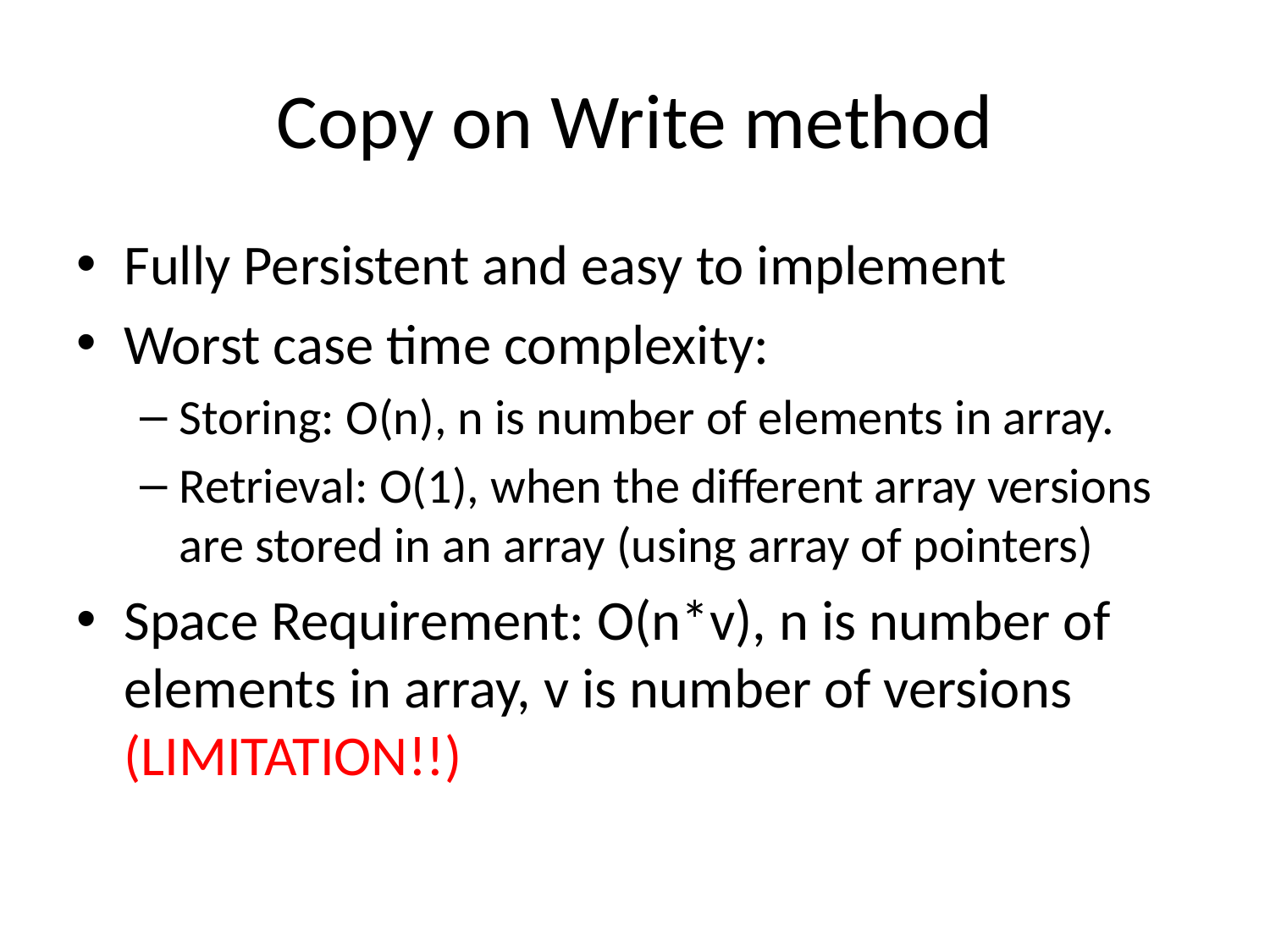

# Copy on Write method
Fully Persistent and easy to implement
Worst case time complexity:
Storing: O(n), n is number of elements in array.
Retrieval: O(1), when the different array versions are stored in an array (using array of pointers)
Space Requirement: O(n*v), n is number of elements in array, v is number of versions (LIMITATION!!)